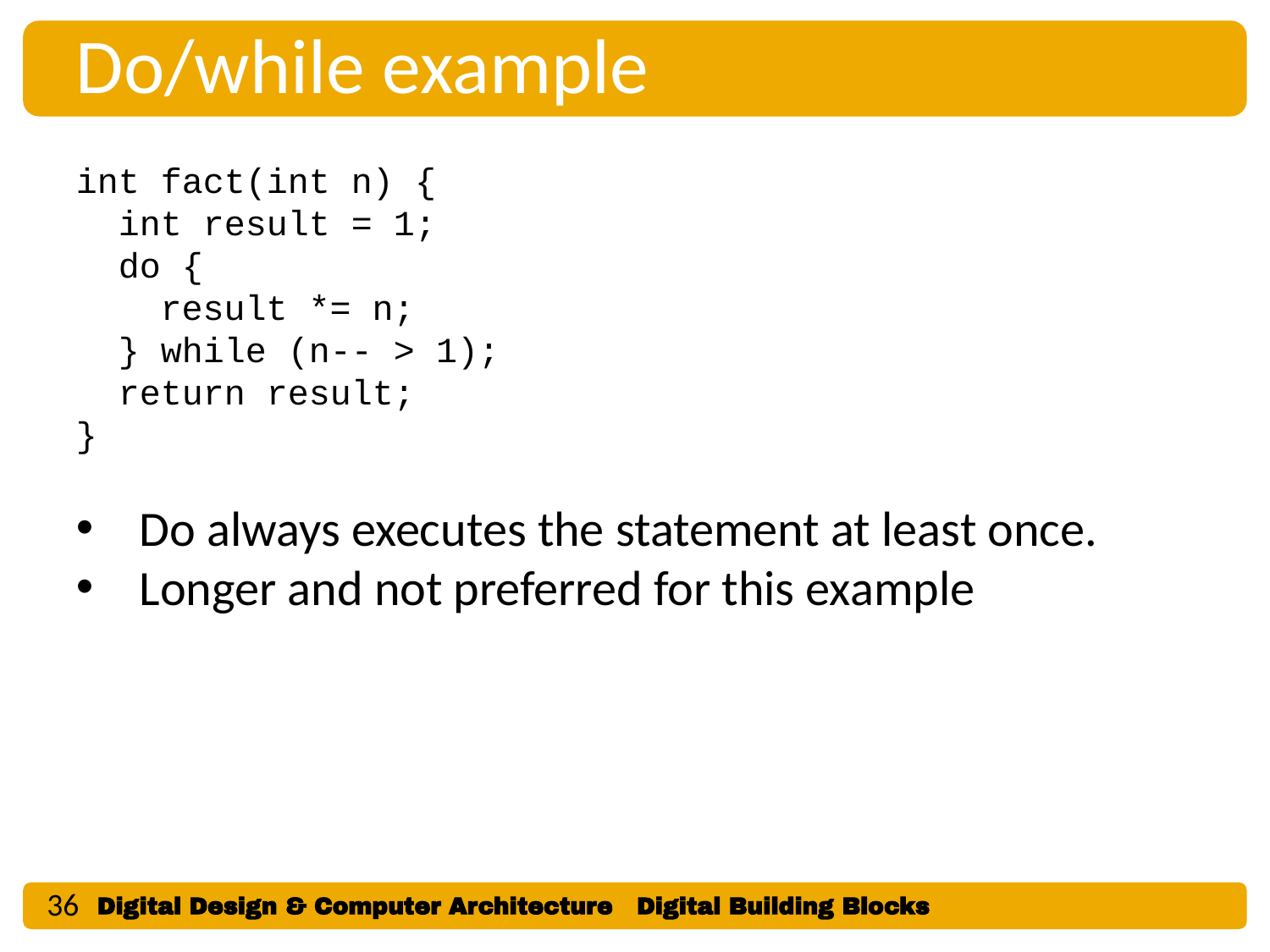

Do/while example
int fact(int n) {
  int result = 1;
  do {
    result *= n;
  } while (n-- > 1);
  return result;
}

Do always executes the statement at least once.
Longer and not preferred for this example

36